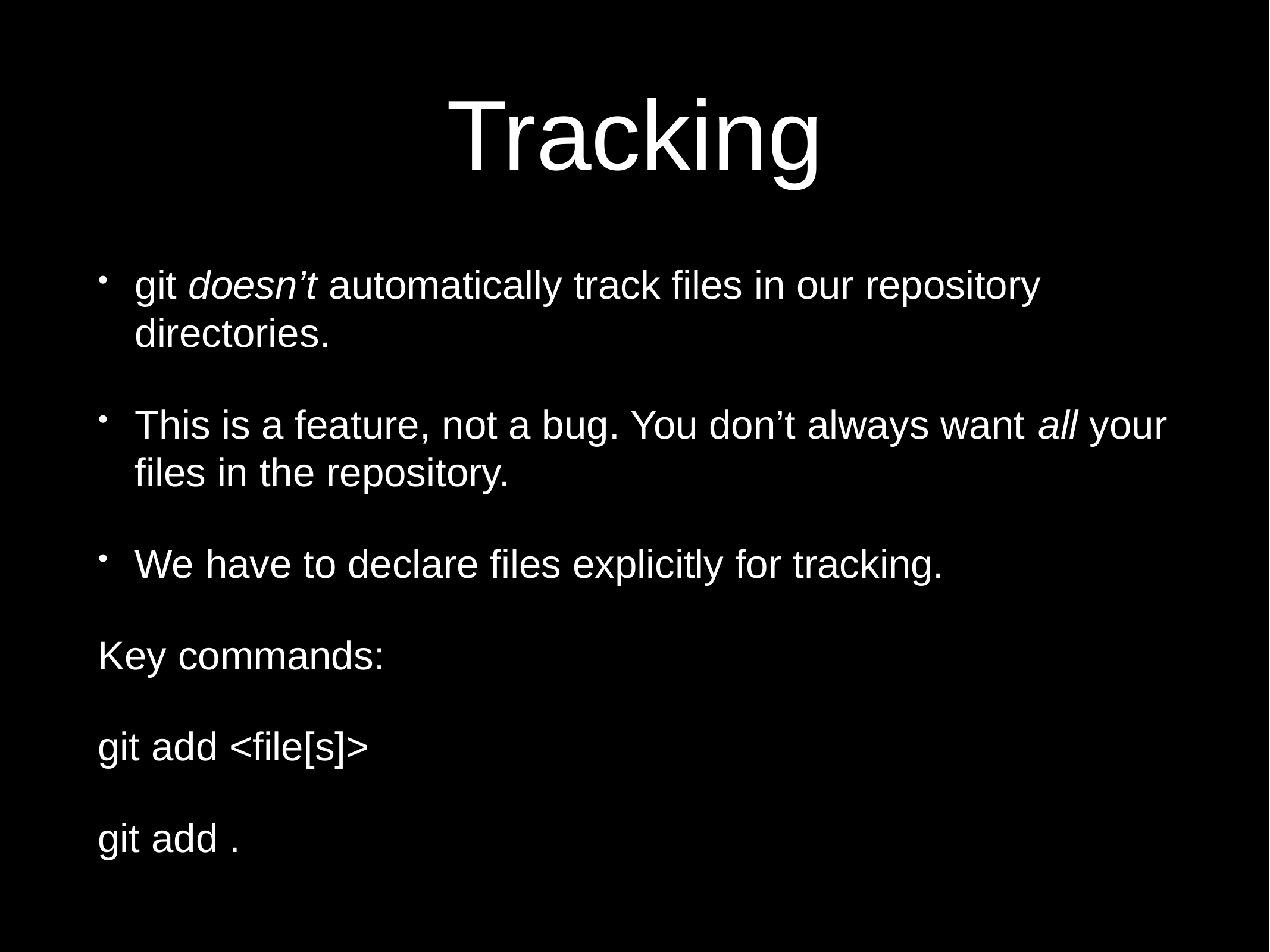

# Tracking
git doesn’t automatically track files in our repository directories.
This is a feature, not a bug. You don’t always want all your files in the repository.
We have to declare files explicitly for tracking.
Key commands:
git add <file[s]>
git add .